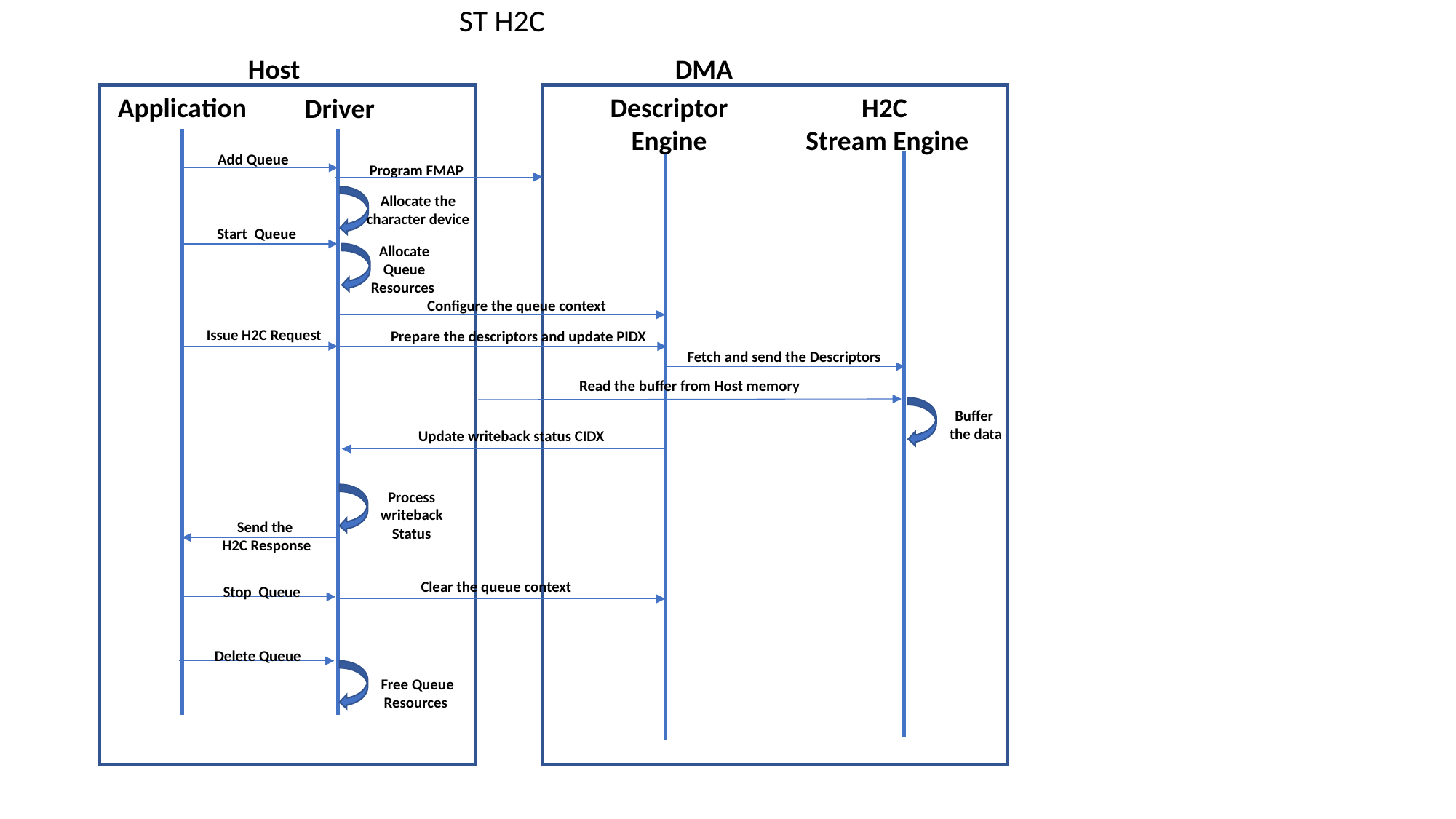

ST H2C
DMA
Host
Application

Descriptor Engine
H2C
Stream Engine
Driver
Add Queue
Program FMAP
Allocate the character device

Start  Queue
Allocate Queue Resources

Configure the queue context
Issue H2C Request
Prepare the descriptors and update PIDX
Fetch and send the Descriptors
Read the buffer from Host memory

Buffer
the data
Update writeback status CIDX
Process writeback Status

Send the
H2C Response
Clear the queue context
Stop  Queue
Delete Queue

Free Queue Resources